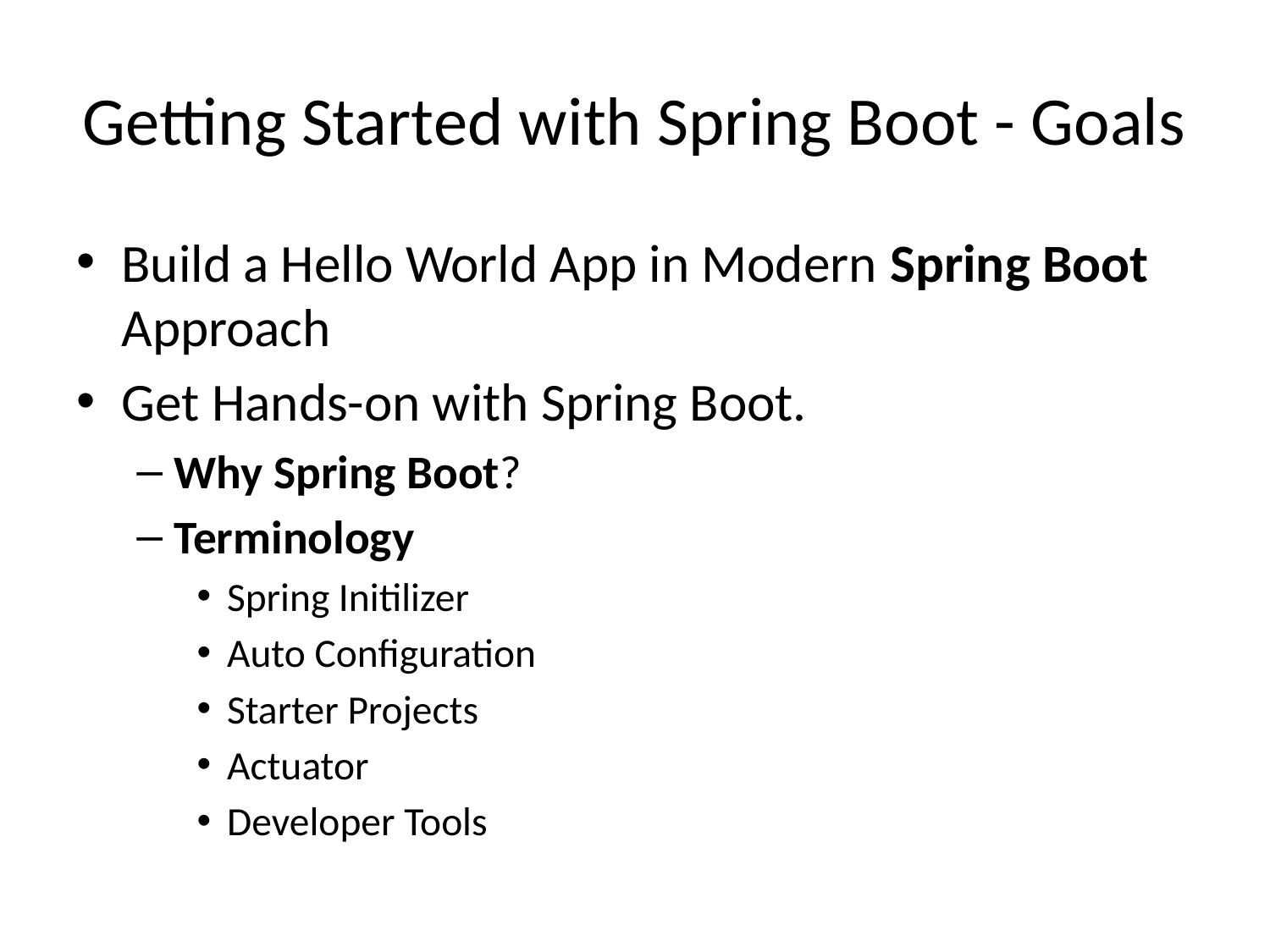

# Getting Started with Spring Boot - Goals
Build a Hello World App in Modern Spring Boot Approach
Get Hands-on with Spring Boot.
Why Spring Boot?
Terminology
Spring Initilizer
Auto Configuration
Starter Projects
Actuator
Developer Tools